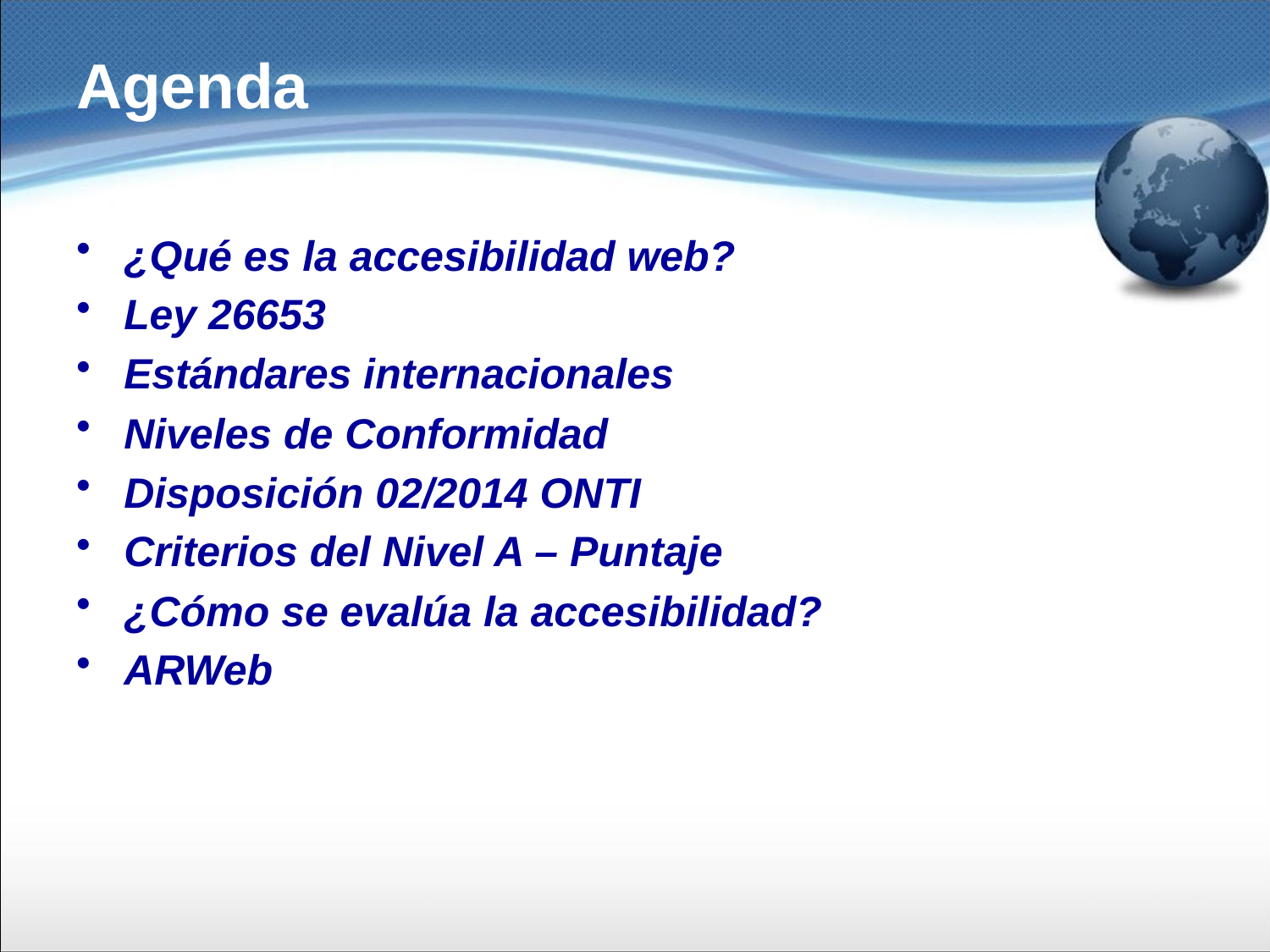

# Agenda
¿Qué es la accesibilidad web?
Ley 26653
Estándares internacionales
Niveles de Conformidad
Disposición 02/2014 ONTI
Criterios del Nivel A – Puntaje
¿Cómo se evalúa la accesibilidad?
ARWeb